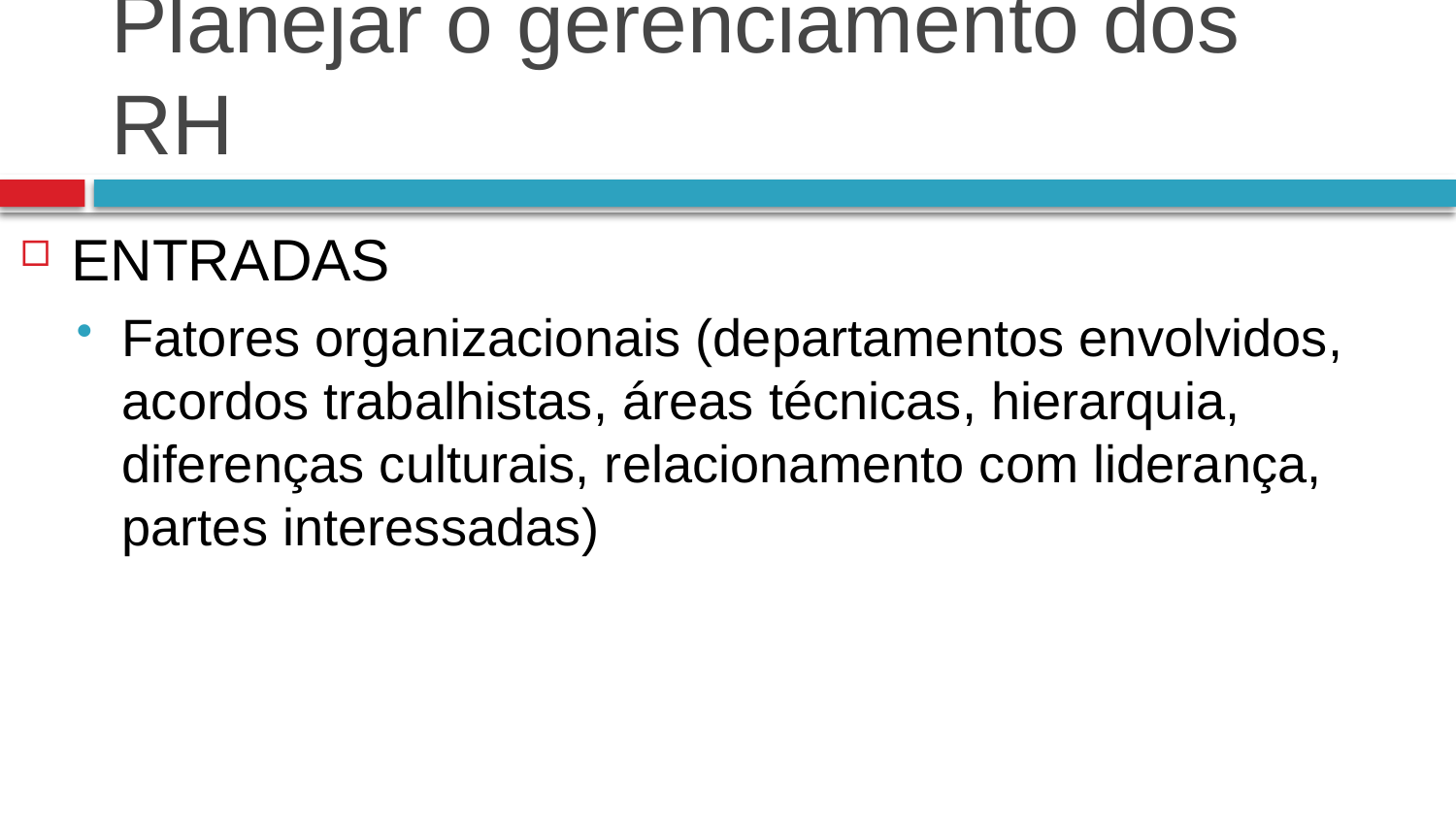

# Planejar o gerenciamento dos RH
ENTRADAS
Fatores organizacionais (departamentos envolvidos, acordos trabalhistas, áreas técnicas, hierarquia, diferenças culturais, relacionamento com liderança, partes interessadas)